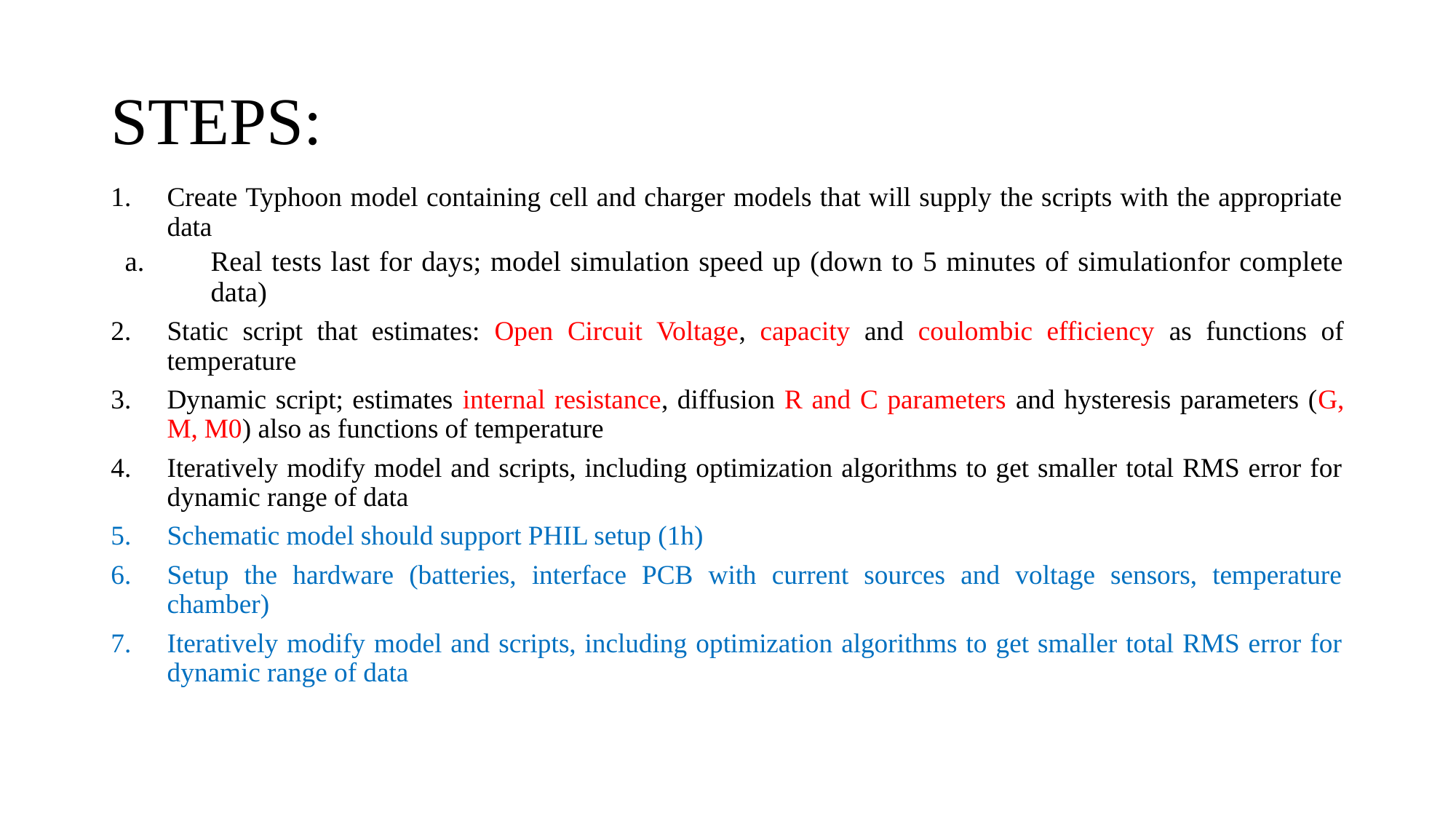

# STEPS:
Create Typhoon model containing cell and charger models that will supply the scripts with the appropriate data
Real tests last for days; model simulation speed up (down to 5 minutes of simulationfor complete data)
Static script that estimates: Open Circuit Voltage, capacity and coulombic efficiency as functions of temperature
Dynamic script; estimates internal resistance, diffusion R and C parameters and hysteresis parameters (G, M, M0) also as functions of temperature
Iteratively modify model and scripts, including optimization algorithms to get smaller total RMS error for dynamic range of data
Schematic model should support PHIL setup (1h)
Setup the hardware (batteries, interface PCB with current sources and voltage sensors, temperature chamber)
Iteratively modify model and scripts, including optimization algorithms to get smaller total RMS error for dynamic range of data